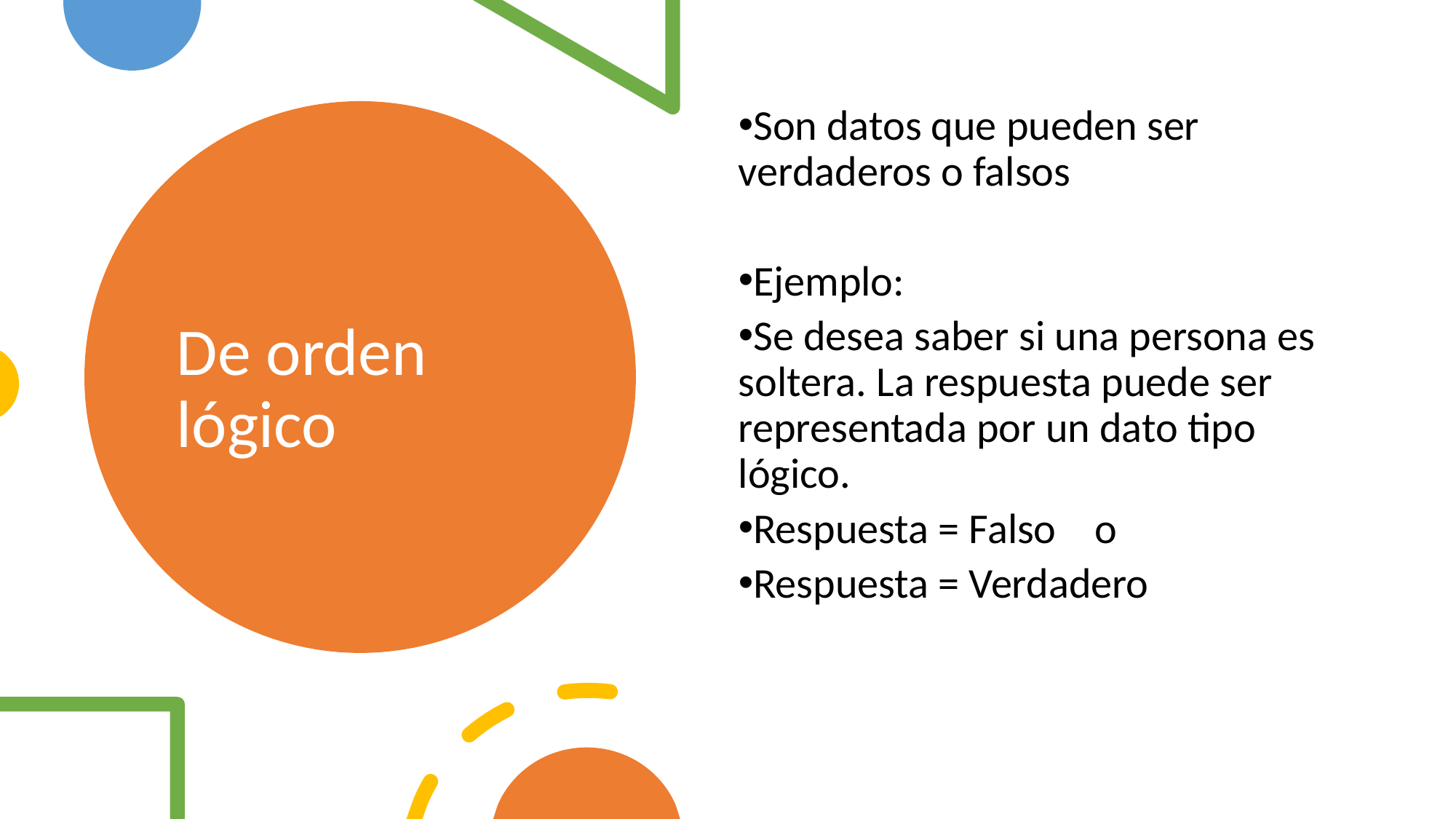

Son datos que pueden ser verdaderos o falsos

Ejemplo:
Se desea saber si una persona es soltera. La respuesta puede ser representada por un dato tipo lógico.
Respuesta = Falso    o
Respuesta = Verdadero

# De orden lógico